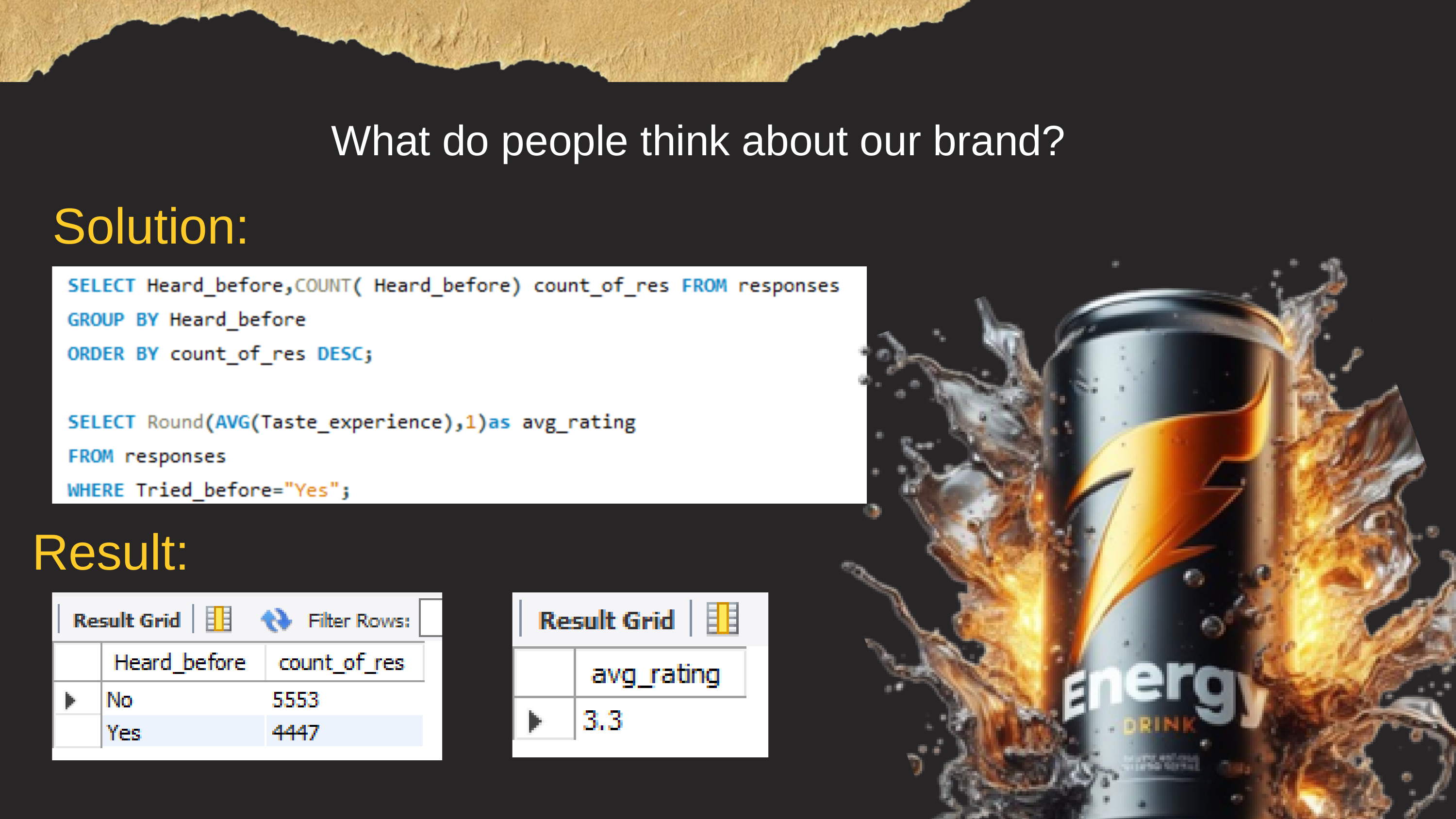

What do people think about our brand?
Solution:

Result: